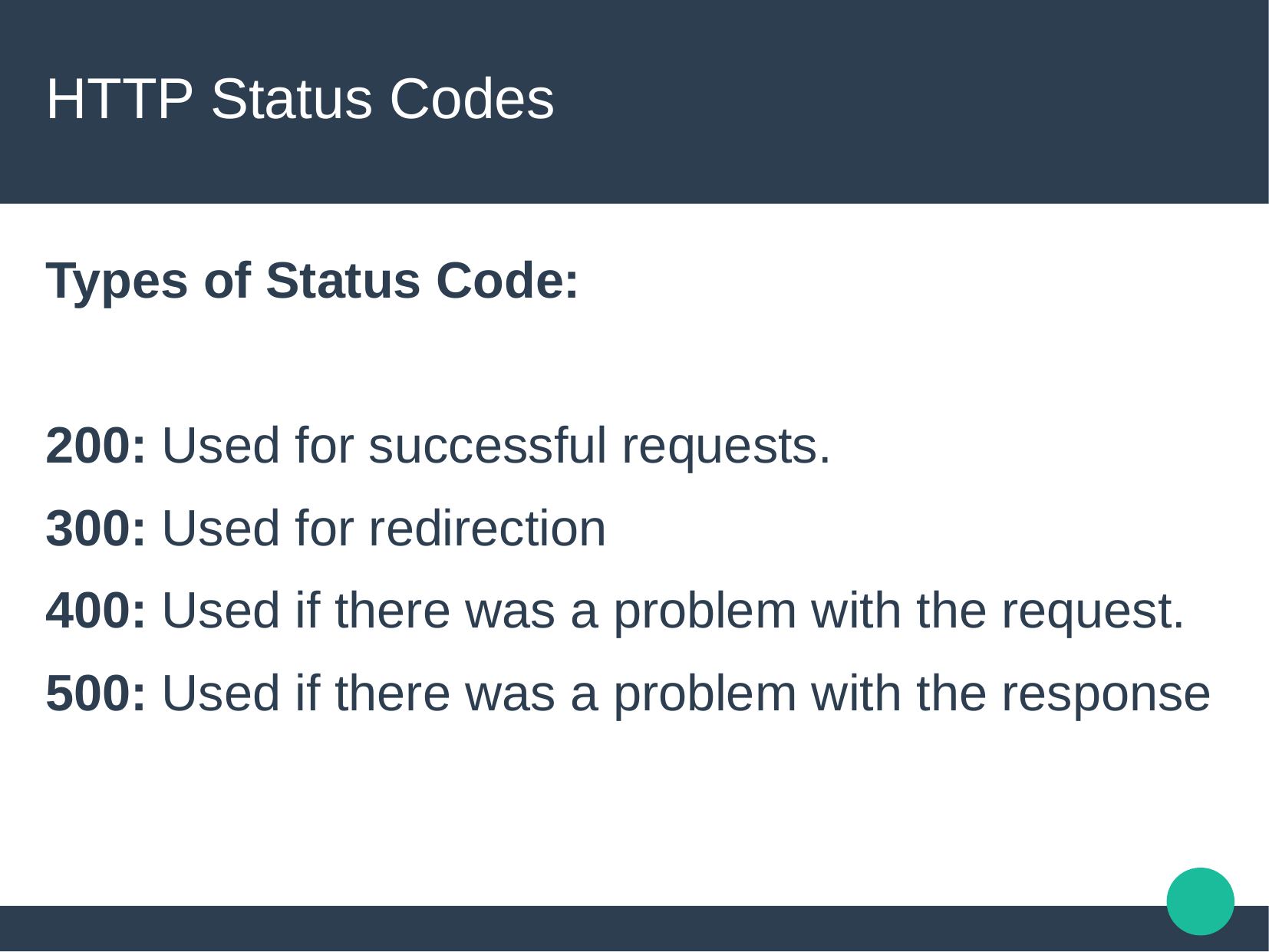

# HTTP Status Codes
Types of Status Code:

200: Used for successful requests.
300: Used for redirection
400: Used if there was a problem with the request.
500: Used if there was a problem with the response